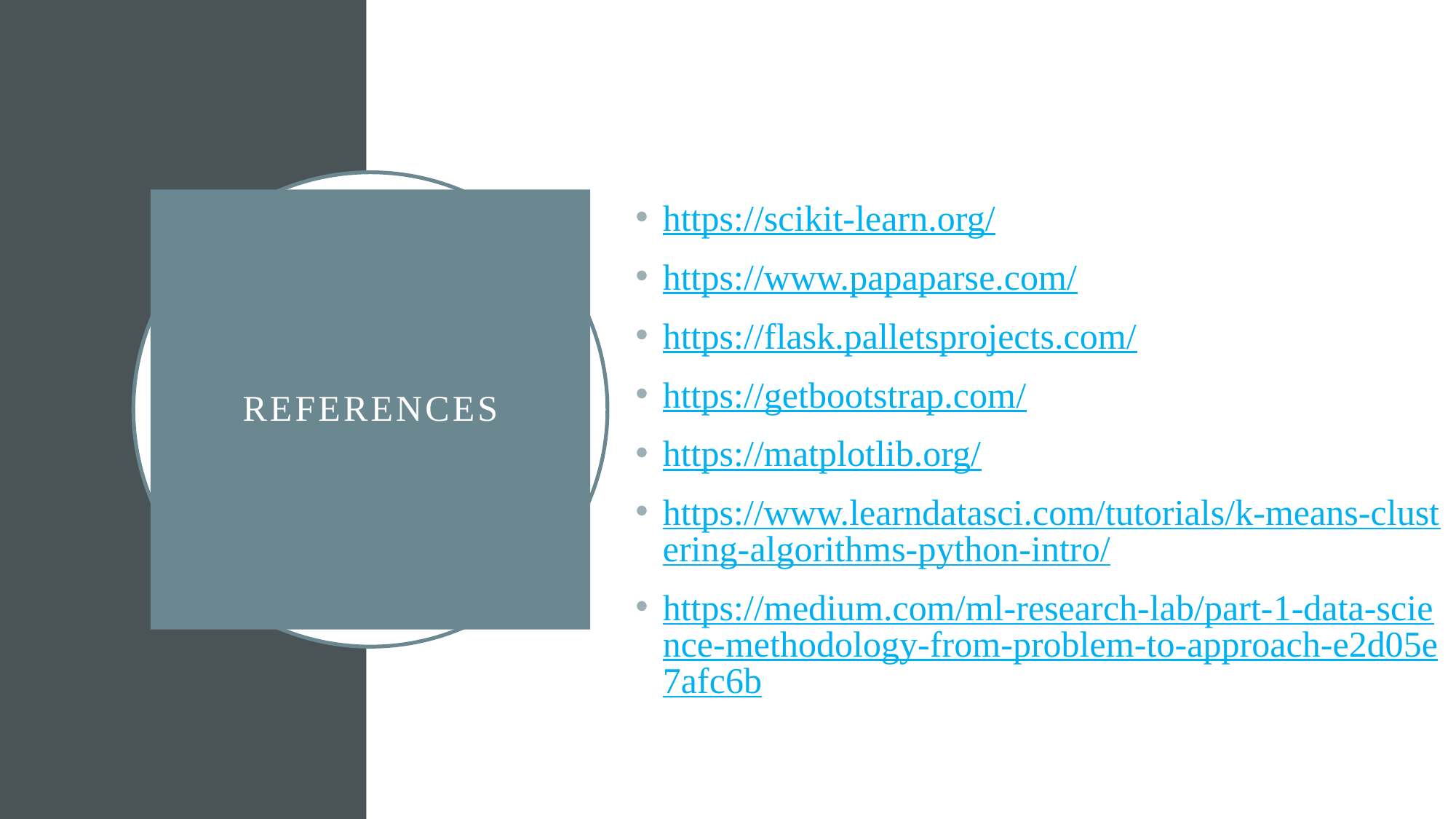

https://scikit-learn.org/
https://www.papaparse.com/
https://flask.palletsprojects.com/
https://getbootstrap.com/
https://matplotlib.org/
https://www.learndatasci.com/tutorials/k-means-clustering-algorithms-python-intro/
https://medium.com/ml-research-lab/part-1-data-science-methodology-from-problem-to-approach-e2d05e7afc6b

# references